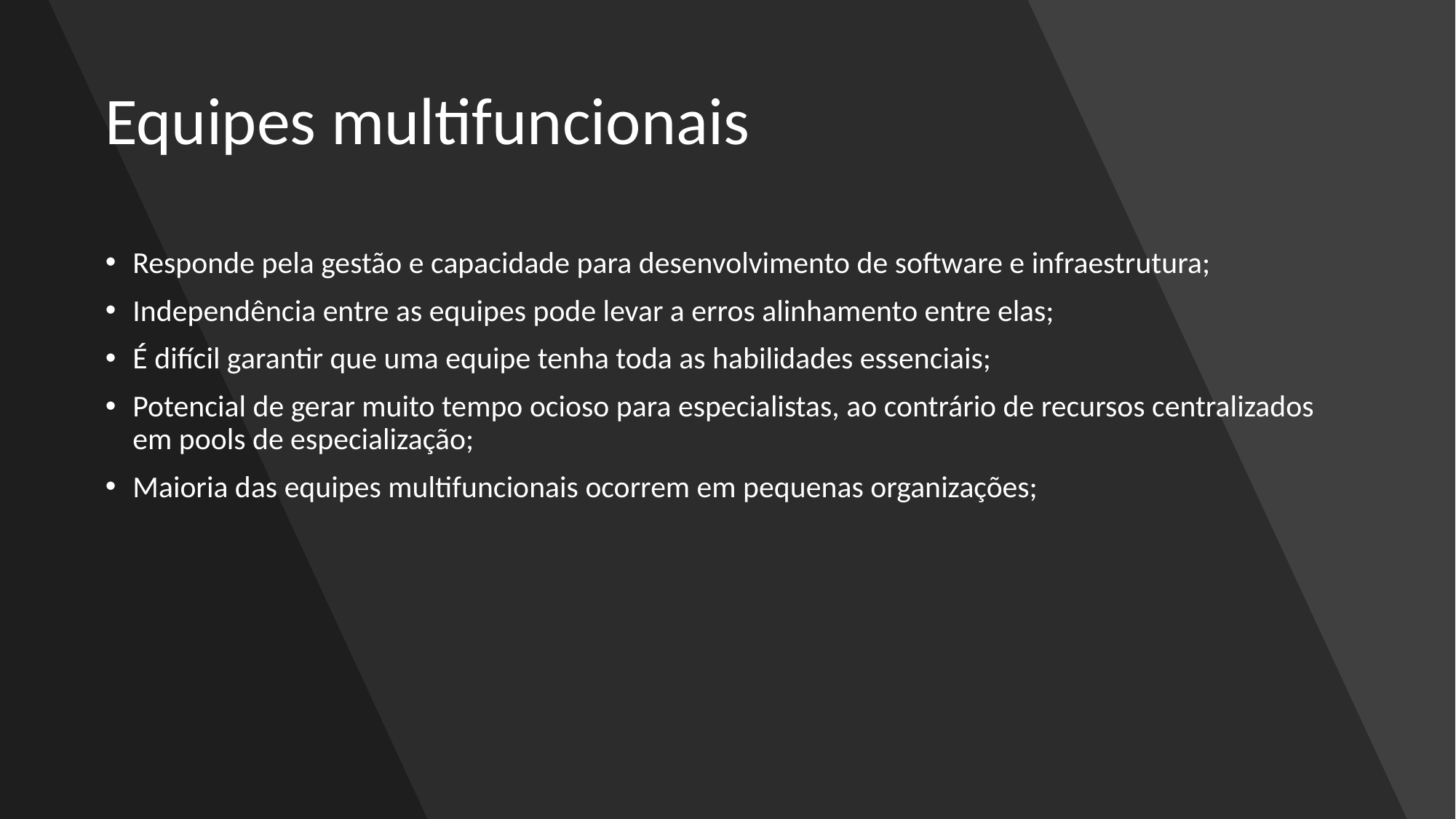

# Equipes multifuncionais
Responde pela gestão e capacidade para desenvolvimento de software e infraestrutura;
Independência entre as equipes pode levar a erros alinhamento entre elas;
É difícil garantir que uma equipe tenha toda as habilidades essenciais;
Potencial de gerar muito tempo ocioso para especialistas, ao contrário de recursos centralizados em pools de especialização;
Maioria das equipes multifuncionais ocorrem em pequenas organizações;
21